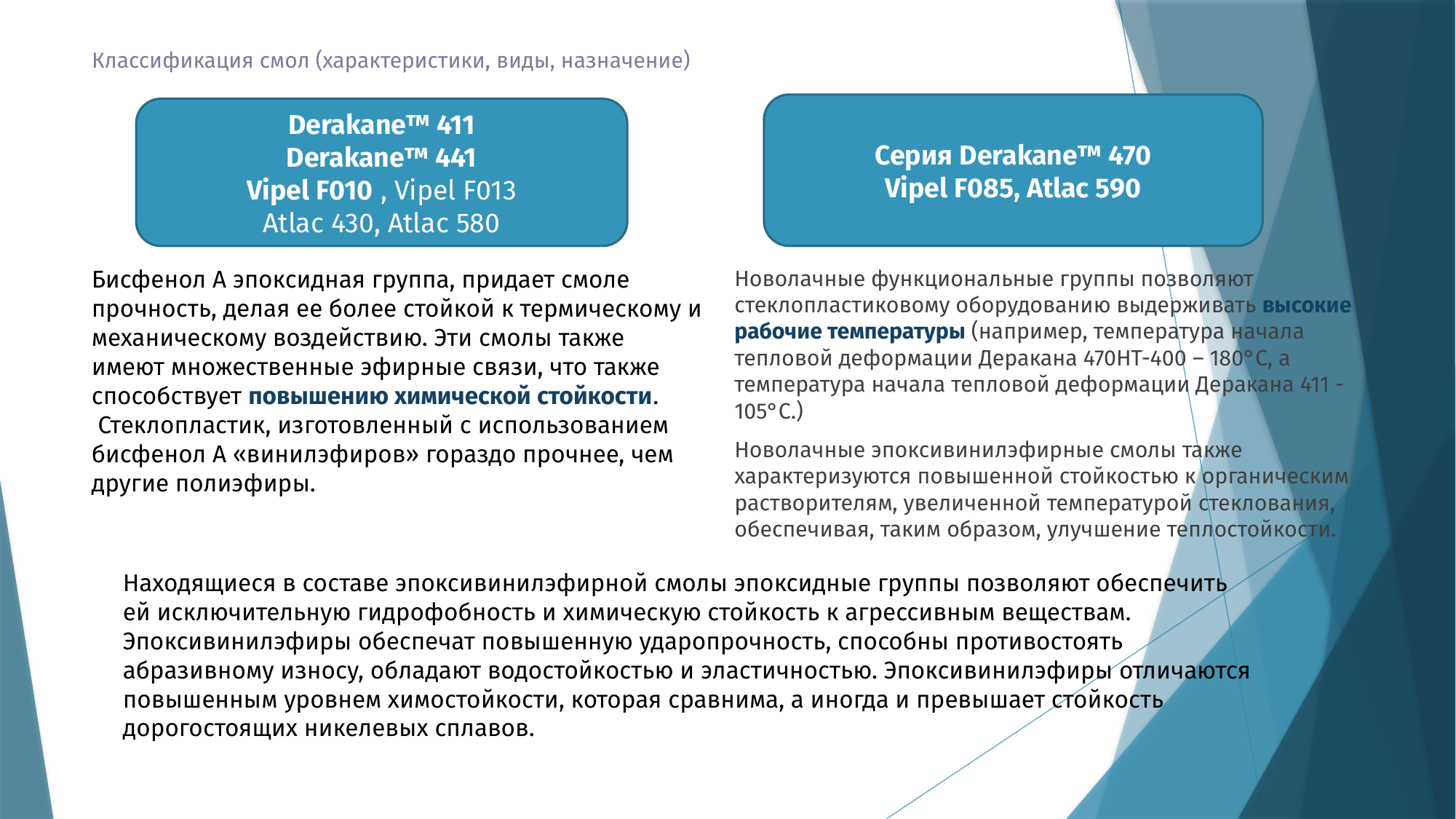

# Классификация смол (характеристики, виды, назначение)
Серия Derakane™ 470
Vipel F085, Atlac 590
Derakane™ 411
Derakane™ 441
Vipel F010 , Vipel F013
Atlac 430, Atlac 580
Бисфенол А эпоксидная группа, придает смоле прочность, делая ее более стойкой к термическому и механическому воздействию. Эти смолы также имеют множественные эфирные связи, что также способствует повышению химической стойкости.
 Стеклопластик, изготовленный с использованием бисфенол А «винилэфиров» гораздо прочнее, чем другие полиэфиры.
Новолачные функциональные группы позволяют стеклопластиковому оборудованию выдерживать высокие рабочие температуры (например, температура начала тепловой деформации Деракана 470НТ-400 – 180°С, а температура начала тепловой деформации Деракана 411 - 105°С.)
Новолачные эпоксивинилэфирные смолы также характеризуются повышенной стойкостью к органическим растворителям, увеличенной температурой стеклования, обеспечивая, таким образом, улучшение теплостойкости.
Находящиеся в составе эпоксивинилэфирной смолы эпоксидные группы позволяют обеспечить ей исключительную гидрофобность и химическую стойкость к агрессивным веществам. Эпоксивинилэфиры обеспечат повышенную ударопрочность, способны противостоять абразивному износу, обладают водостойкостью и эластичностью. Эпоксивинилэфиры отличаются повышенным уровнем химостойкости, которая сравнима, а иногда и превышает стойкость дорогостоящих никелевых сплавов.